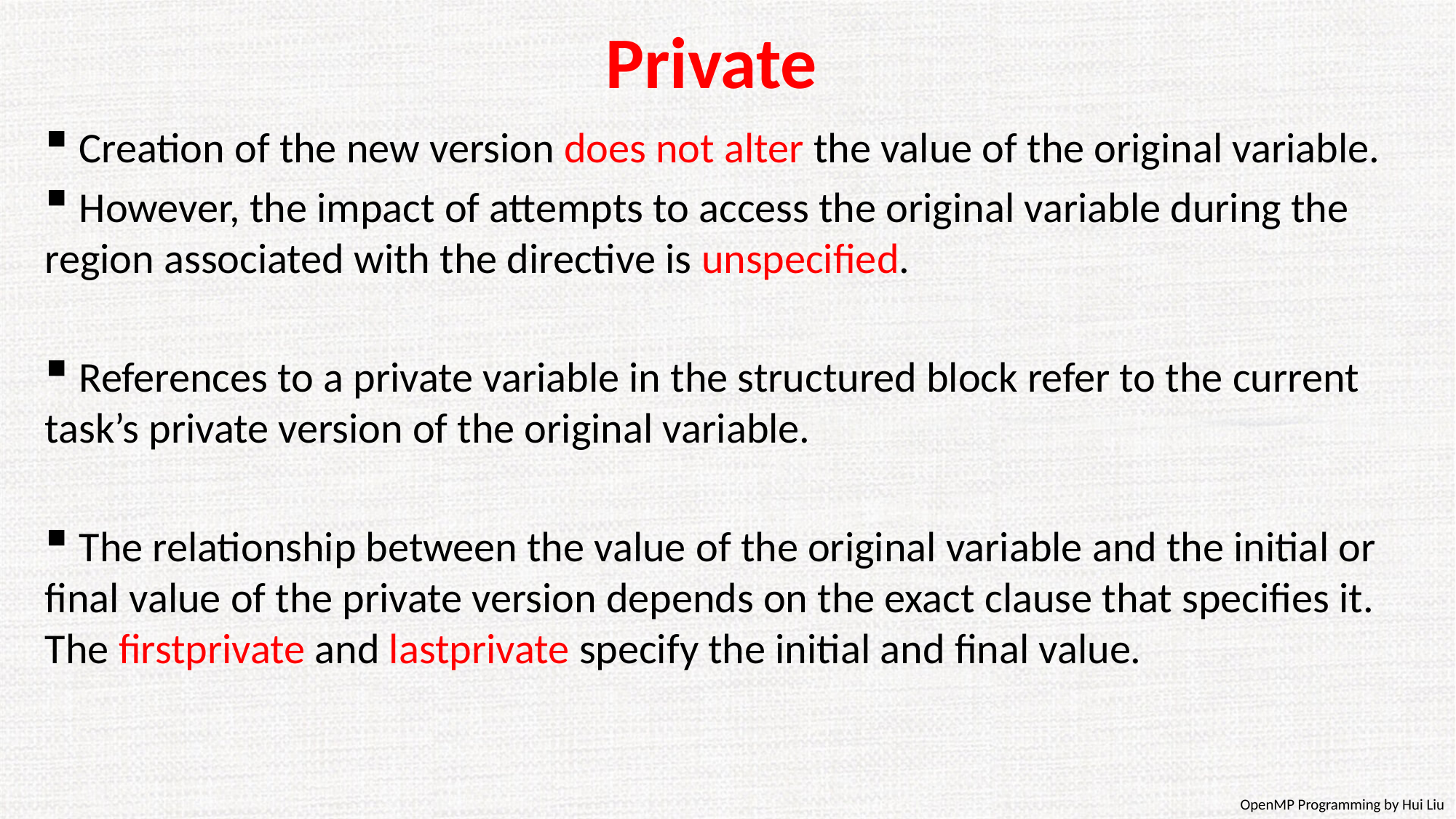

# Private
 Creation of the new version does not alter the value of the original variable.
 However, the impact of attempts to access the original variable during the region associated with the directive is unspecified.

 References to a private variable in the structured block refer to the current task’s private version of the original variable.

 The relationship between the value of the original variable and the initial or final value of the private version depends on the exact clause that specifies it. The firstprivate and lastprivate specify the initial and final value.
OpenMP Programming by Hui Liu